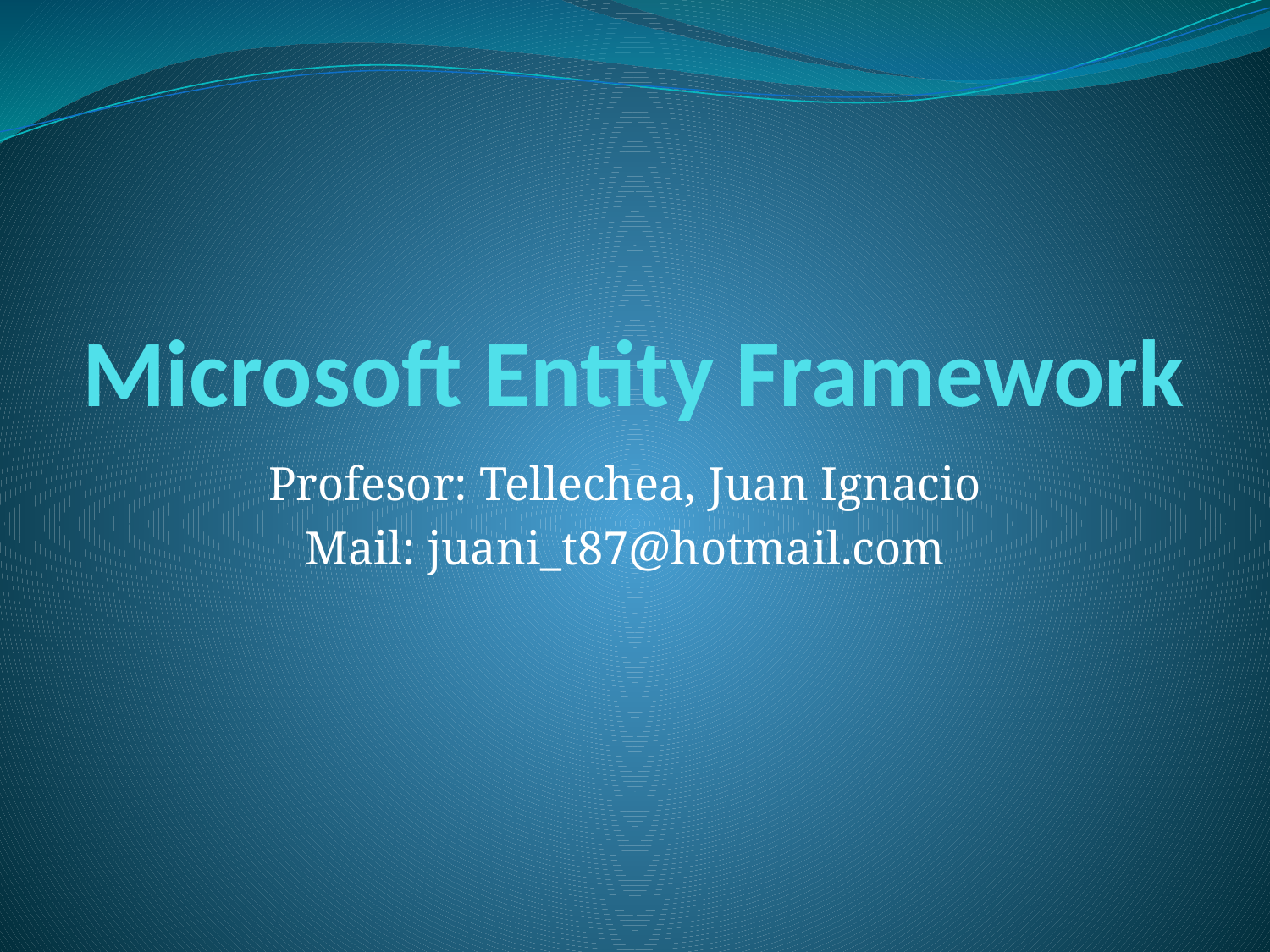

# Microsoft Entity Framework
Profesor: Tellechea, Juan Ignacio
Mail: juani_t87@hotmail.com